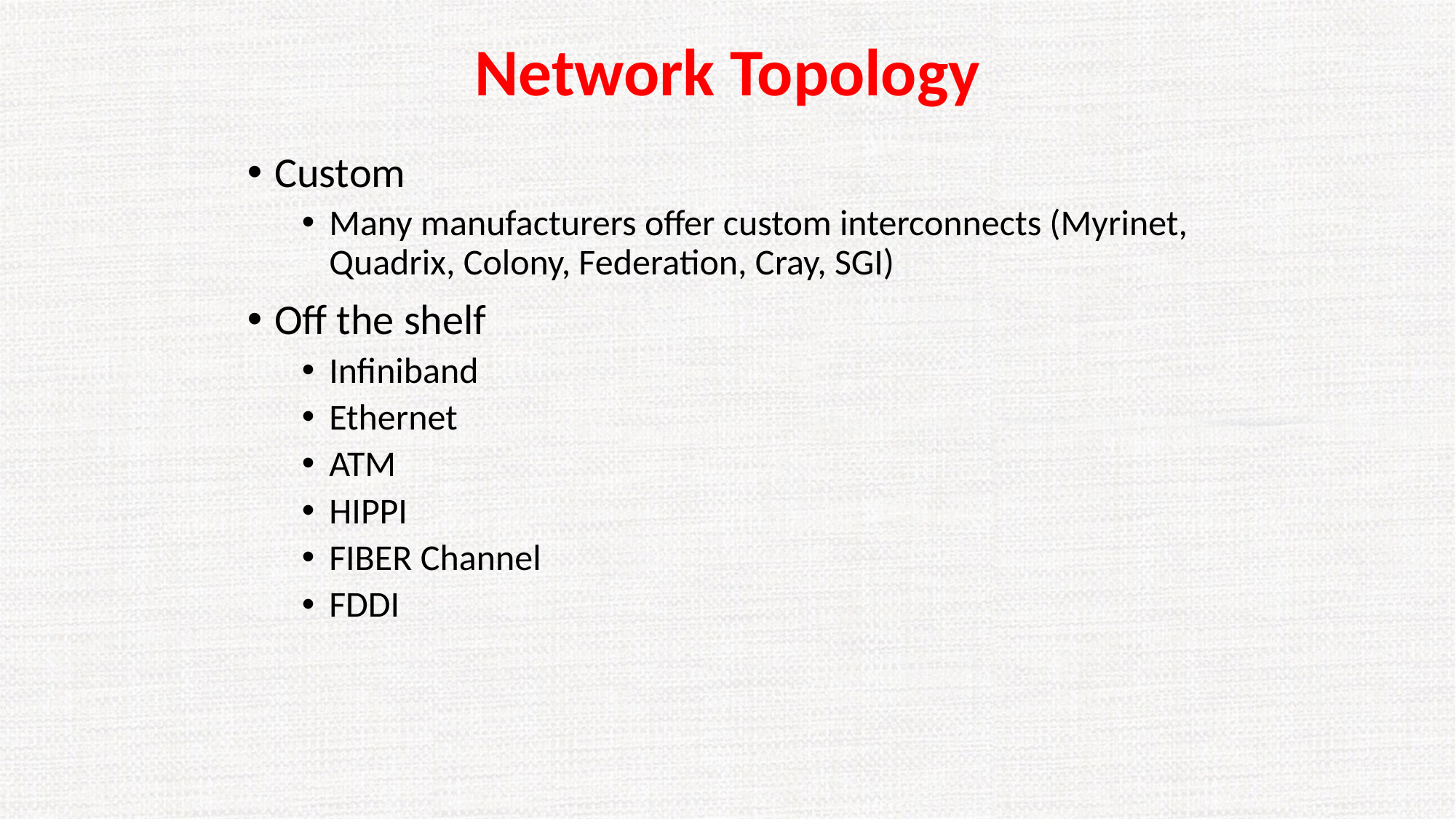

# Network Topology
Custom
Many manufacturers offer custom interconnects (Myrinet, Quadrix, Colony, Federation, Cray, SGI)
Off the shelf
Infiniband
Ethernet
ATM
HIPPI
FIBER Channel
FDDI